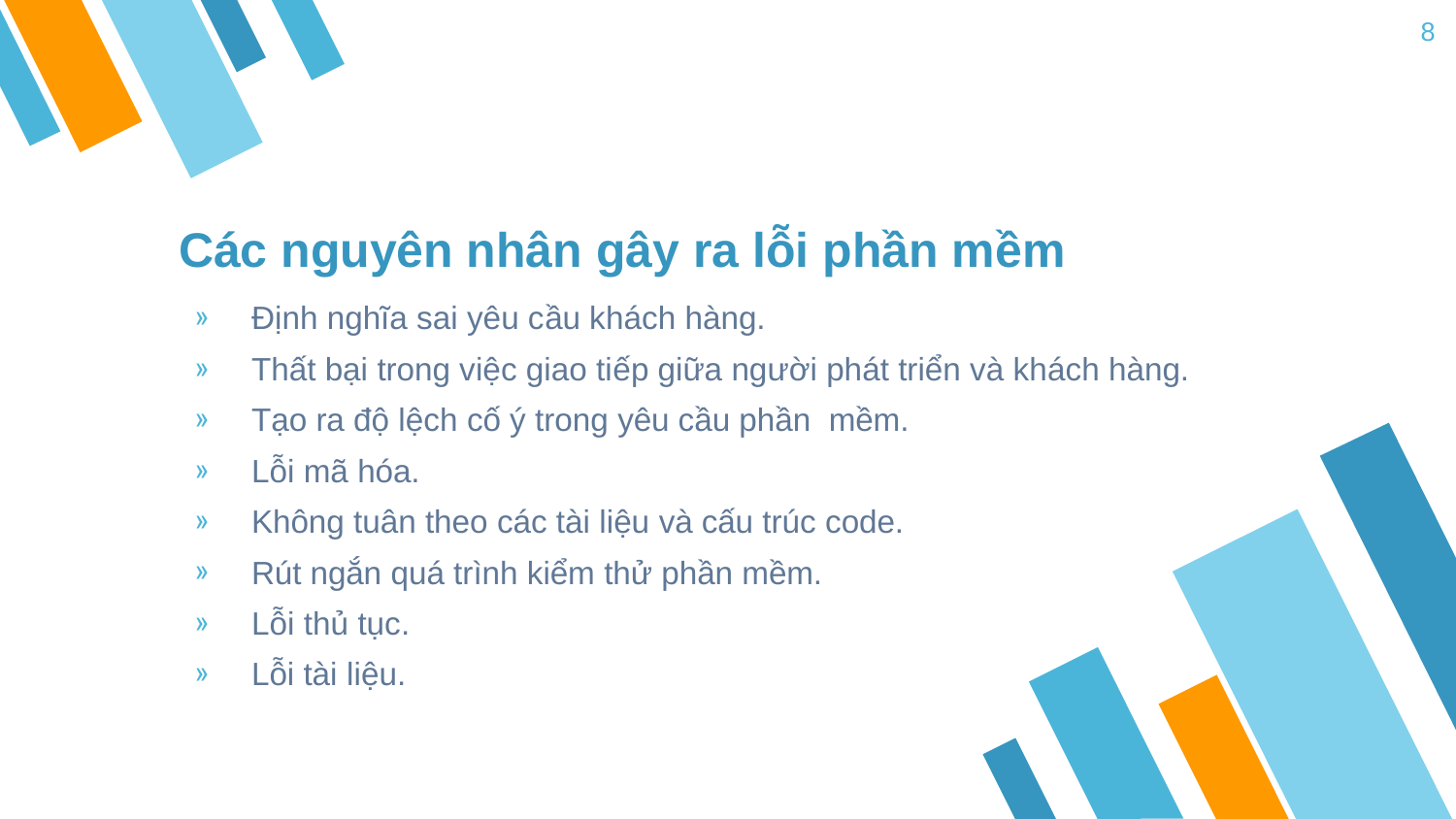

8
# Các nguyên nhân gây ra lỗi phần mềm
Định nghĩa sai yêu cầu khách hàng.
Thất bại trong việc giao tiếp giữa người phát triển và khách hàng.
Tạo ra độ lệch cố ý trong yêu cầu phần  mềm.
Lỗi mã hóa.
Không tuân theo các tài liệu và cấu trúc code.
Rút ngắn quá trình kiểm thử phần mềm.
Lỗi thủ tục.
Lỗi tài liệu.